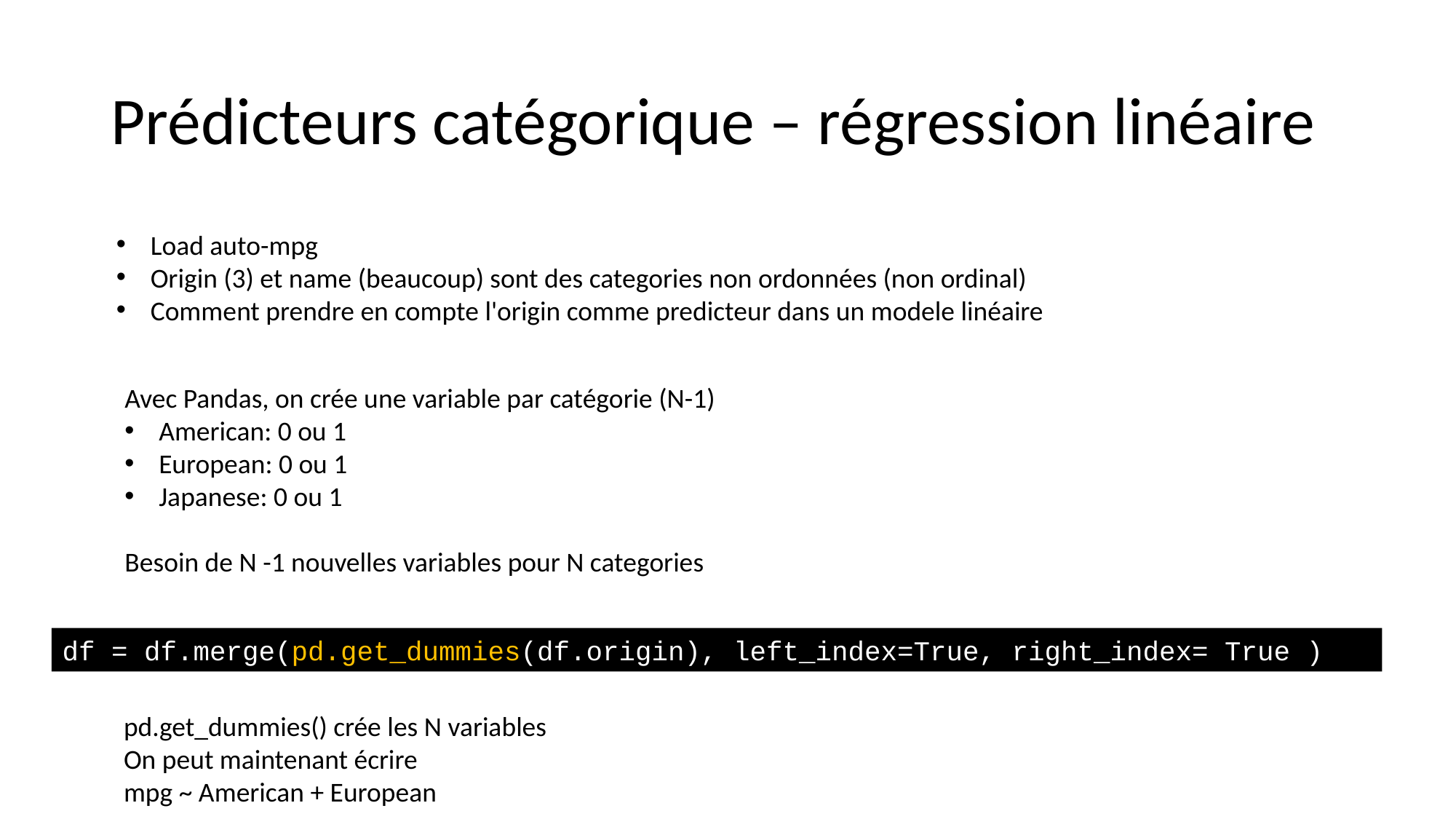

# Prédicteurs catégorique – régression linéaire
Load auto-mpg
Origin (3) et name (beaucoup) sont des categories non ordonnées (non ordinal)
Comment prendre en compte l'origin comme predicteur dans un modele linéaire
Avec Pandas, on crée une variable par catégorie (N-1)
American: 0 ou 1
European: 0 ou 1
Japanese: 0 ou 1

Besoin de N -1 nouvelles variables pour N categories
df = df.merge(pd.get_dummies(df.origin), left_index=True, right_index= True )
pd.get_dummies() crée les N variables
On peut maintenant écrire
mpg ~ American + European